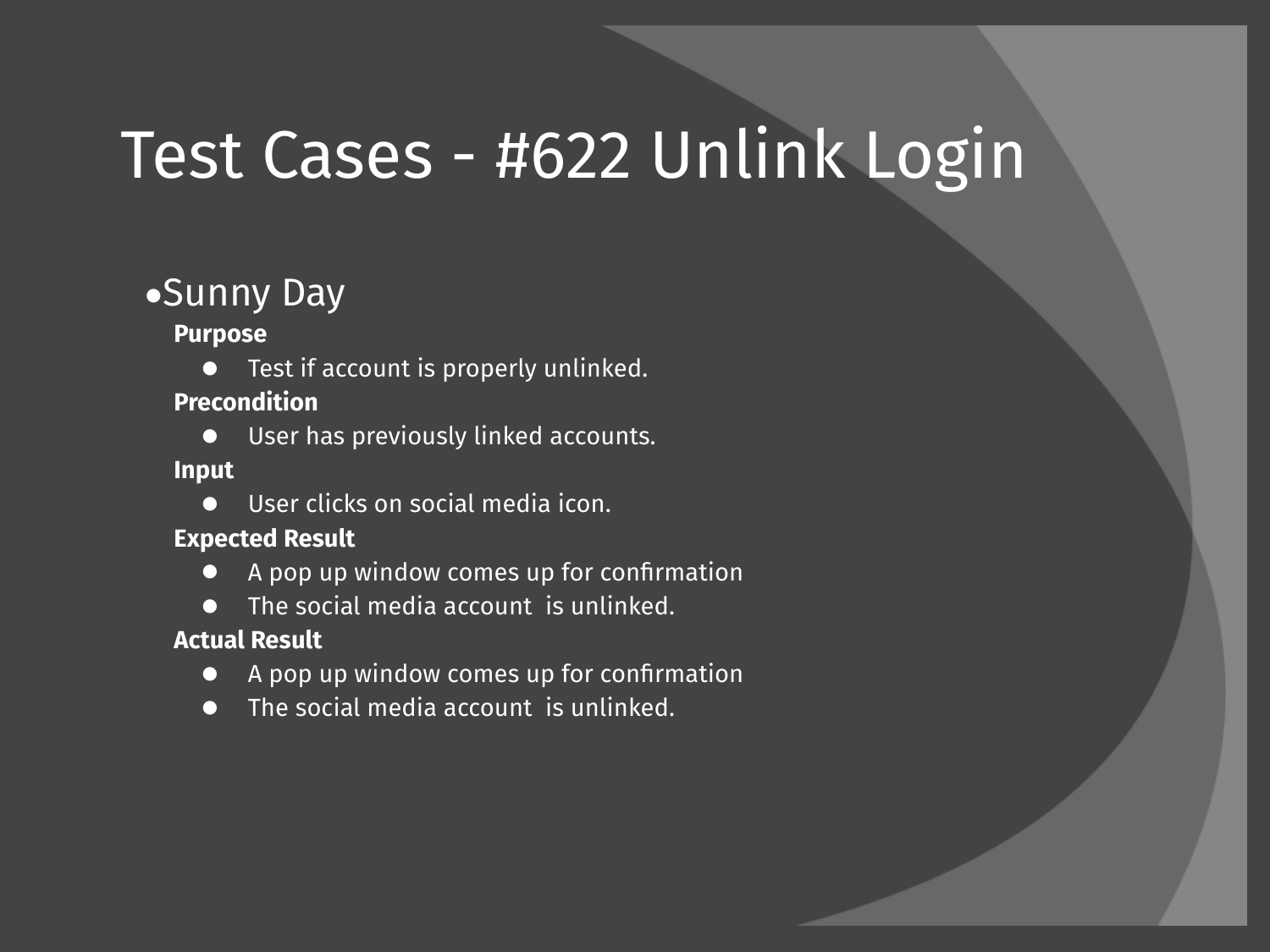

# Test Cases - #622 Unlink Login
Sunny Day
Purpose
Test if account is properly unlinked.
Precondition
User has previously linked accounts.
Input
User clicks on social media icon.
Expected Result
A pop up window comes up for confirmation
The social media account  is unlinked.
Actual Result
A pop up window comes up for confirmation
The social media account  is unlinked.